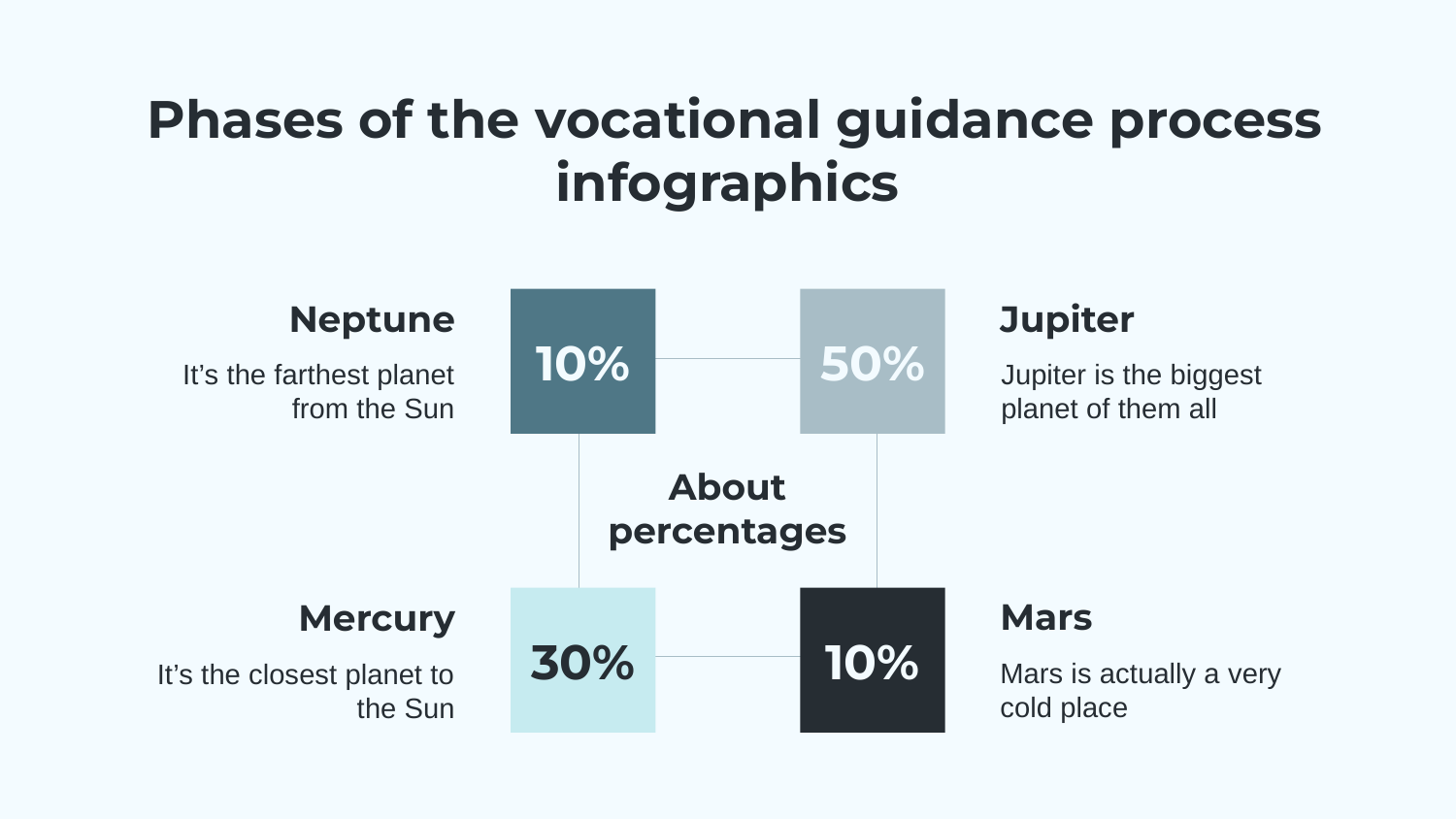

# Phases of the vocational guidance process infographics
10%
50%
Neptune
It’s the farthest planet from the Sun
Jupiter
Jupiter is the biggest planet of them all

About percentages
Mars
Mars is actually a very cold place
30%
10%
Mercury
It’s the closest planet to the Sun